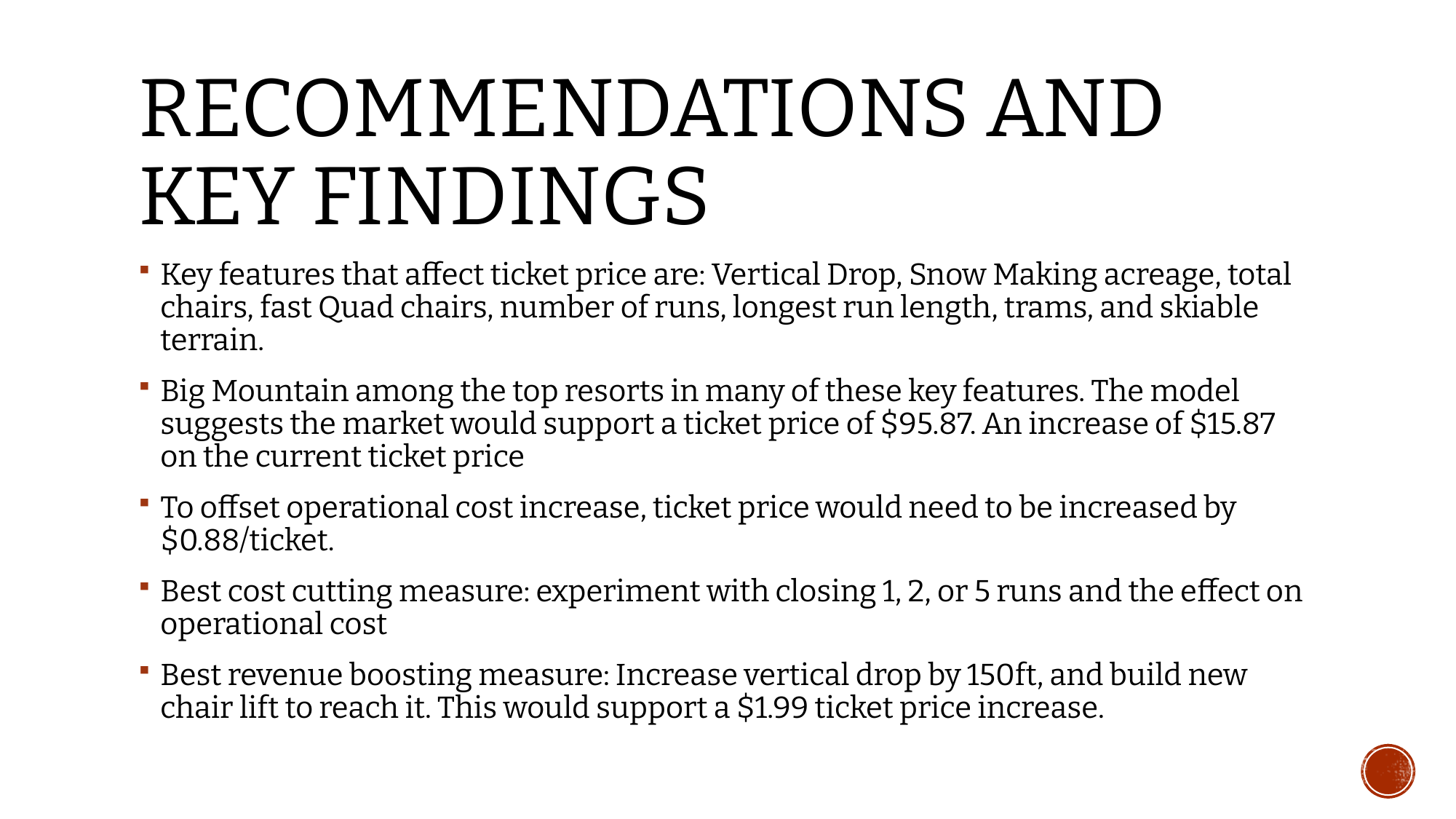

# Recommendations and Key Findings
Key features that affect ticket price are: Vertical Drop, Snow Making acreage, total chairs, fast Quad chairs, number of runs, longest run length, trams, and skiable terrain.
Big Mountain among the top resorts in many of these key features. The model suggests the market would support a ticket price of $95.87. An increase of $15.87 on the current ticket price
To offset operational cost increase, ticket price would need to be increased by $0.88/ticket.
Best cost cutting measure: experiment with closing 1, 2, or 5 runs and the effect on operational cost
Best revenue boosting measure: Increase vertical drop by 150ft, and build new chair lift to reach it. This would support a $1.99 ticket price increase.